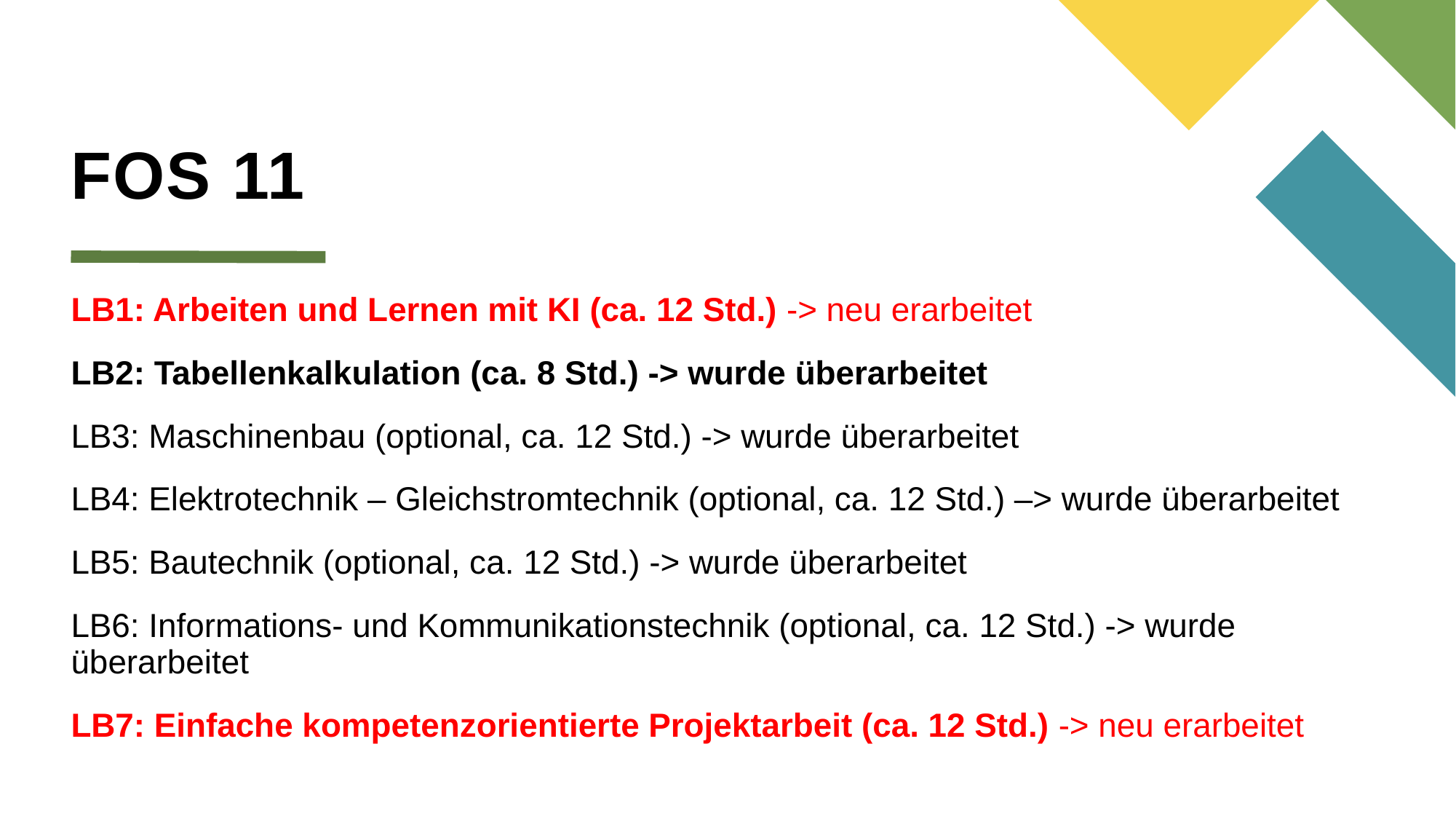

# FOS 11
LB1: Arbeiten und Lernen mit KI (ca. 12 Std.) -> neu erarbeitet
LB2: Tabellenkalkulation (ca. 8 Std.) -> wurde überarbeitet
LB3: Maschinenbau (optional, ca. 12 Std.) -> wurde überarbeitet
LB4: Elektrotechnik – Gleichstromtechnik (optional, ca. 12 Std.) –> wurde überarbeitet
LB5: Bautechnik (optional, ca. 12 Std.) -> wurde überarbeitet
LB6: Informations- und Kommunikationstechnik (optional, ca. 12 Std.) -> wurde überarbeitet
LB7: Einfache kompetenzorientierte Projektarbeit (ca. 12 Std.) -> neu erarbeitet